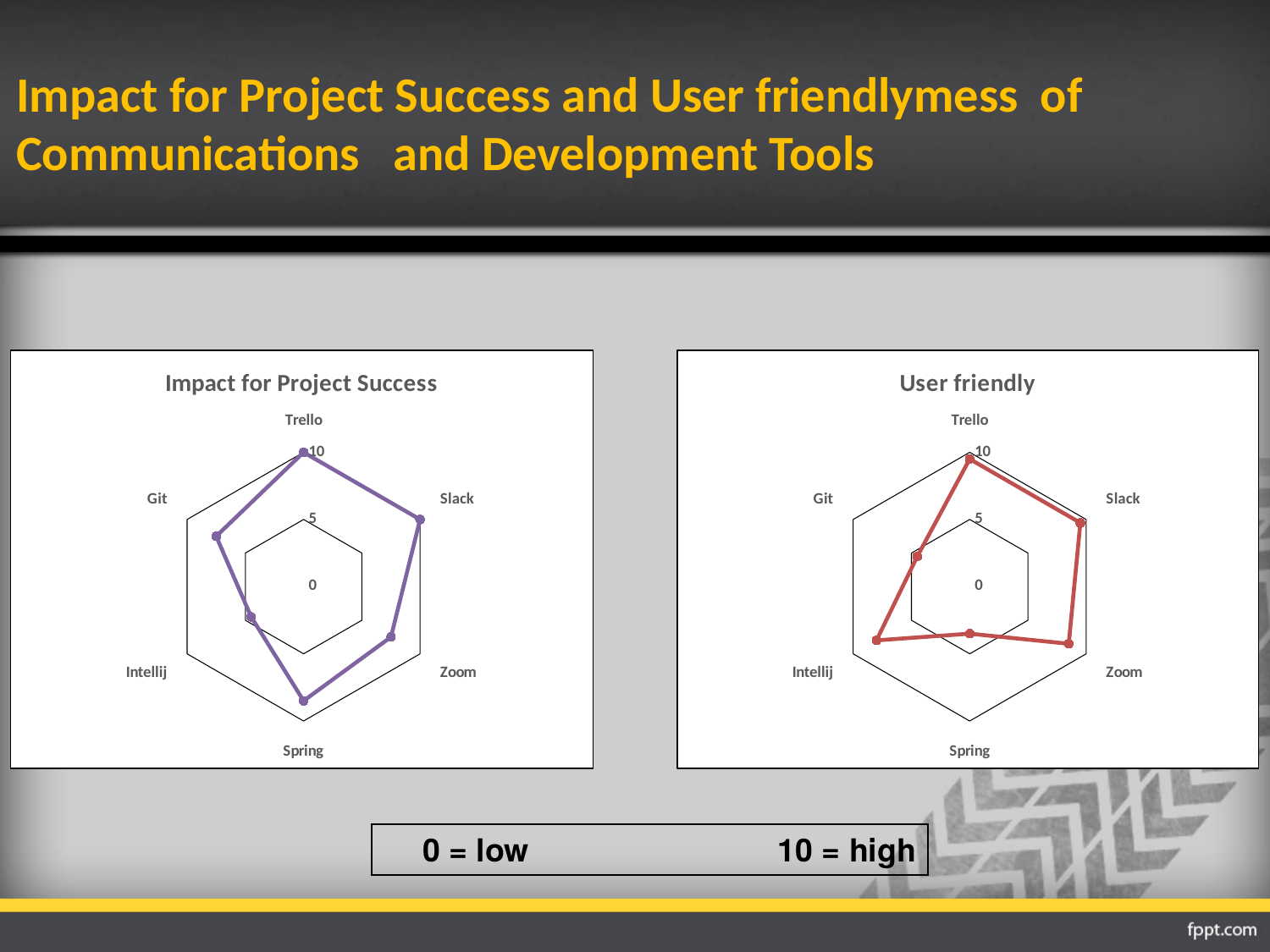

# Impact for Project Success and User friendlymess  of Communications   and Development Tools

### Chart:

| Category | Impact for Project Success |
|---|---|
| Trello | 10.0 |
| Slack | 10.0 |
| Zoom | 7.5 |
| Spring | 8.5 |
| Intellij | 4.5 |
| Git | 7.5 |

### Chart: User friendly

| Category | User friendly |
|---|---|
| Trello | 9.5 |
| Slack | 9.5 |
| Zoom | 8.5 |
| Spring | 3.5 |
| Intellij | 8.0 |
| Git | 4.5 |
     0 = low                            10 = high